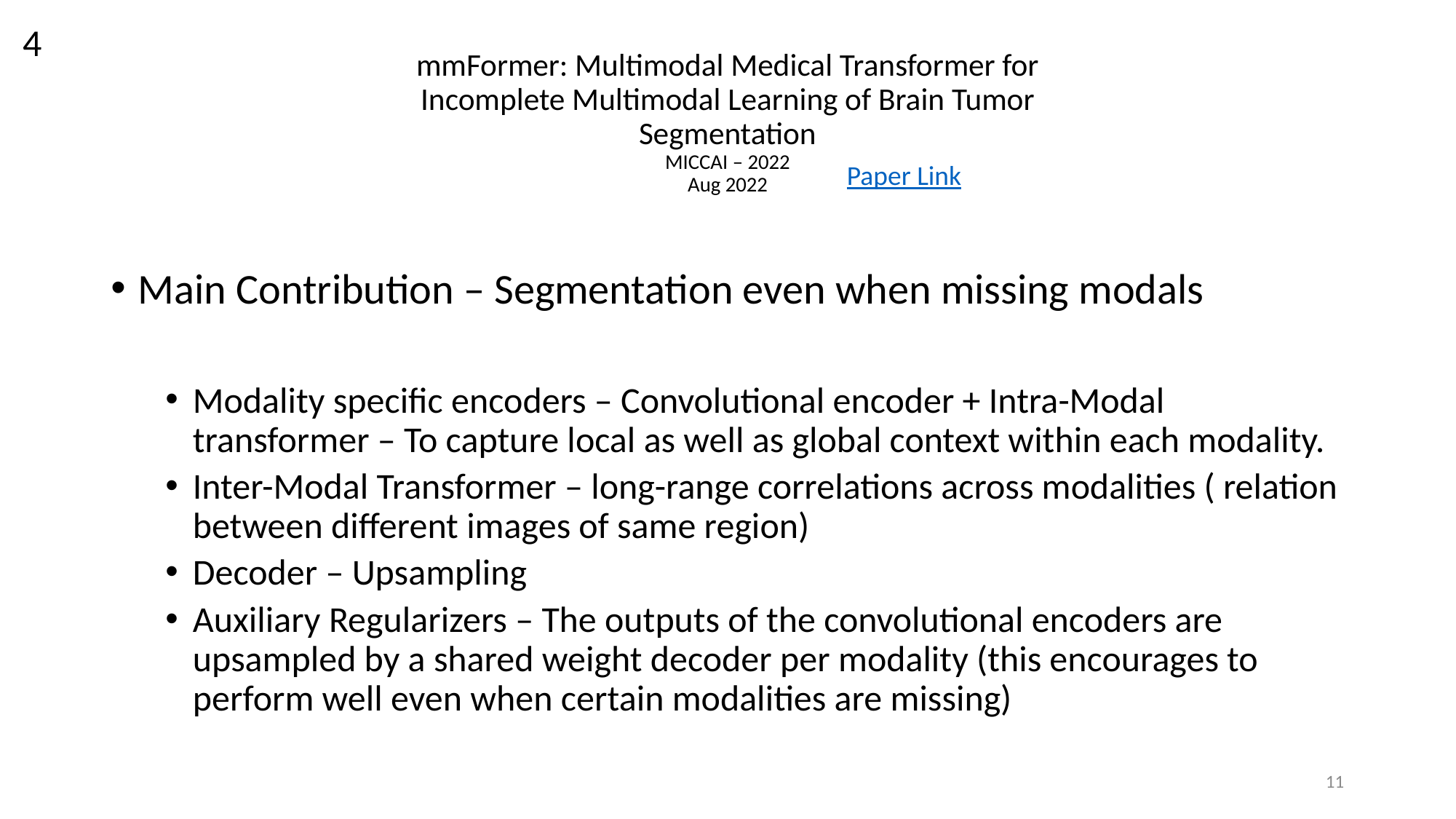

4
# mmFormer: Multimodal Medical Transformer for Incomplete Multimodal Learning of Brain Tumor Segmentation MICCAI – 2022 Aug 2022
Paper Link
Main Contribution – Segmentation even when missing modals

Modality specific encoders – Convolutional encoder + Intra-Modal transformer – To capture local as well as global context within each modality.
Inter-Modal Transformer – long-range correlations across modalities ( relation between different images of same region)
Decoder – Upsampling
Auxiliary Regularizers – The outputs of the convolutional encoders are upsampled by a shared weight decoder per modality (this encourages to perform well even when certain modalities are missing)
11